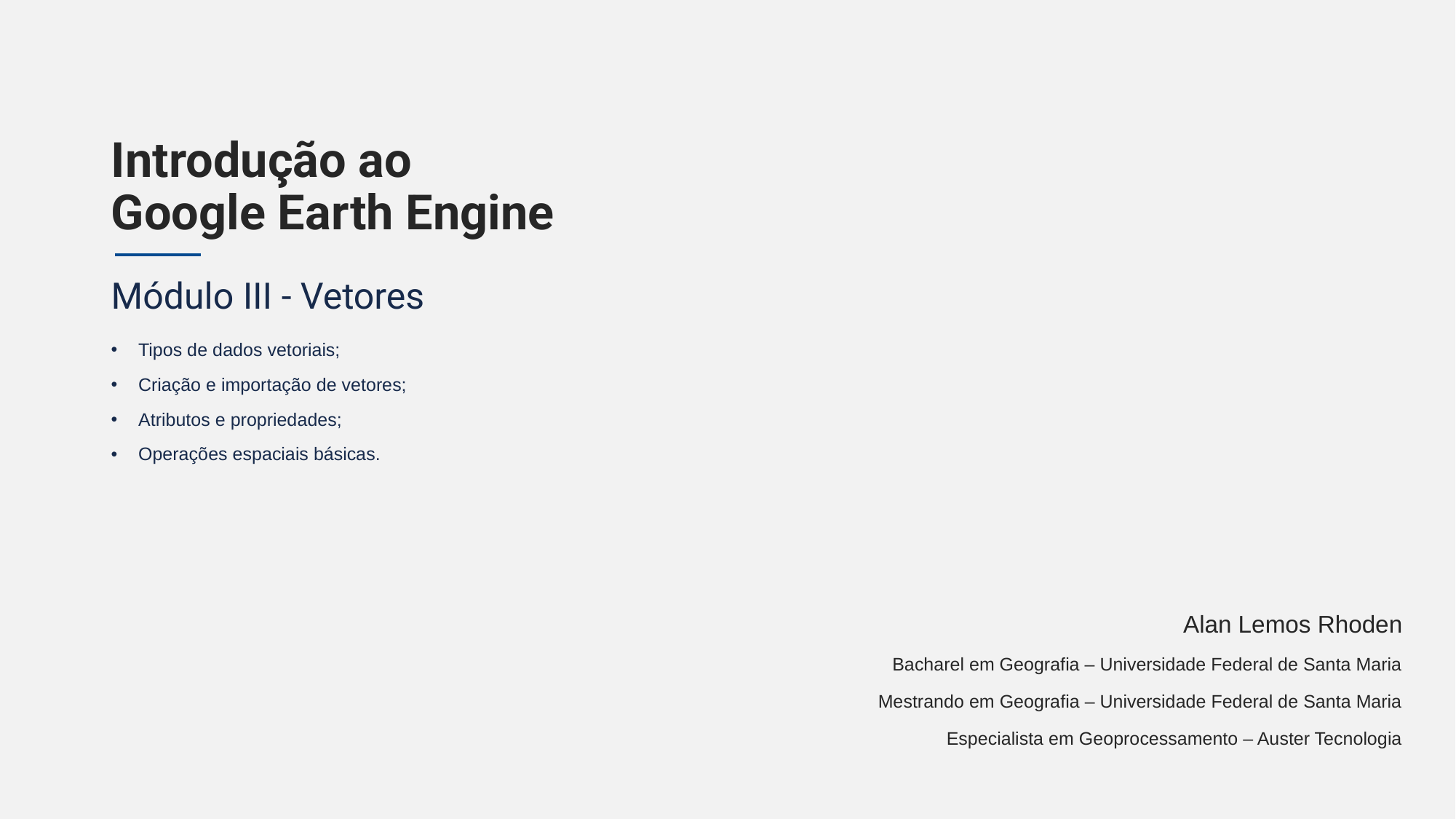

# Introdução ao Google Earth Engine
Módulo III - Vetores
Tipos de dados vetoriais;
Criação e importação de vetores;
Atributos e propriedades;
Operações espaciais básicas.
Alan Lemos Rhoden
Bacharel em Geografia – Universidade Federal de Santa Maria
Mestrando em Geografia – Universidade Federal de Santa Maria
Especialista em Geoprocessamento – Auster Tecnologia